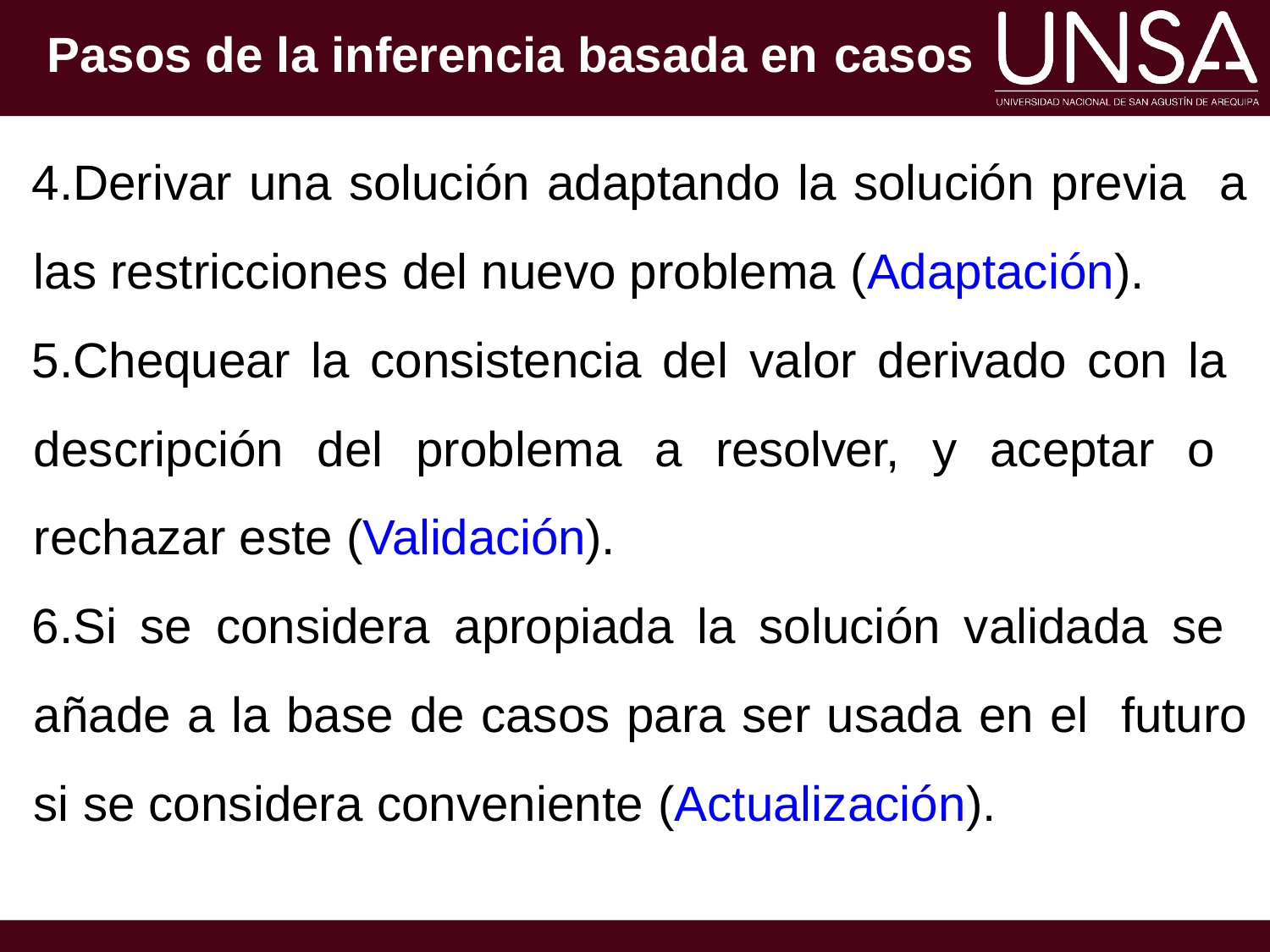

Pasos de la inferencia basada en casos
Derivar una solución adaptando la solución previa  a las restricciones del nuevo problema (Adaptación).
Chequear la consistencia del valor derivado con la  descripción del problema a resolver, y aceptar o  rechazar este (Validación).
Si se considera apropiada la solución validada se  añade a la base de casos para ser usada en el  futuro si se considera conveniente (Actualización).